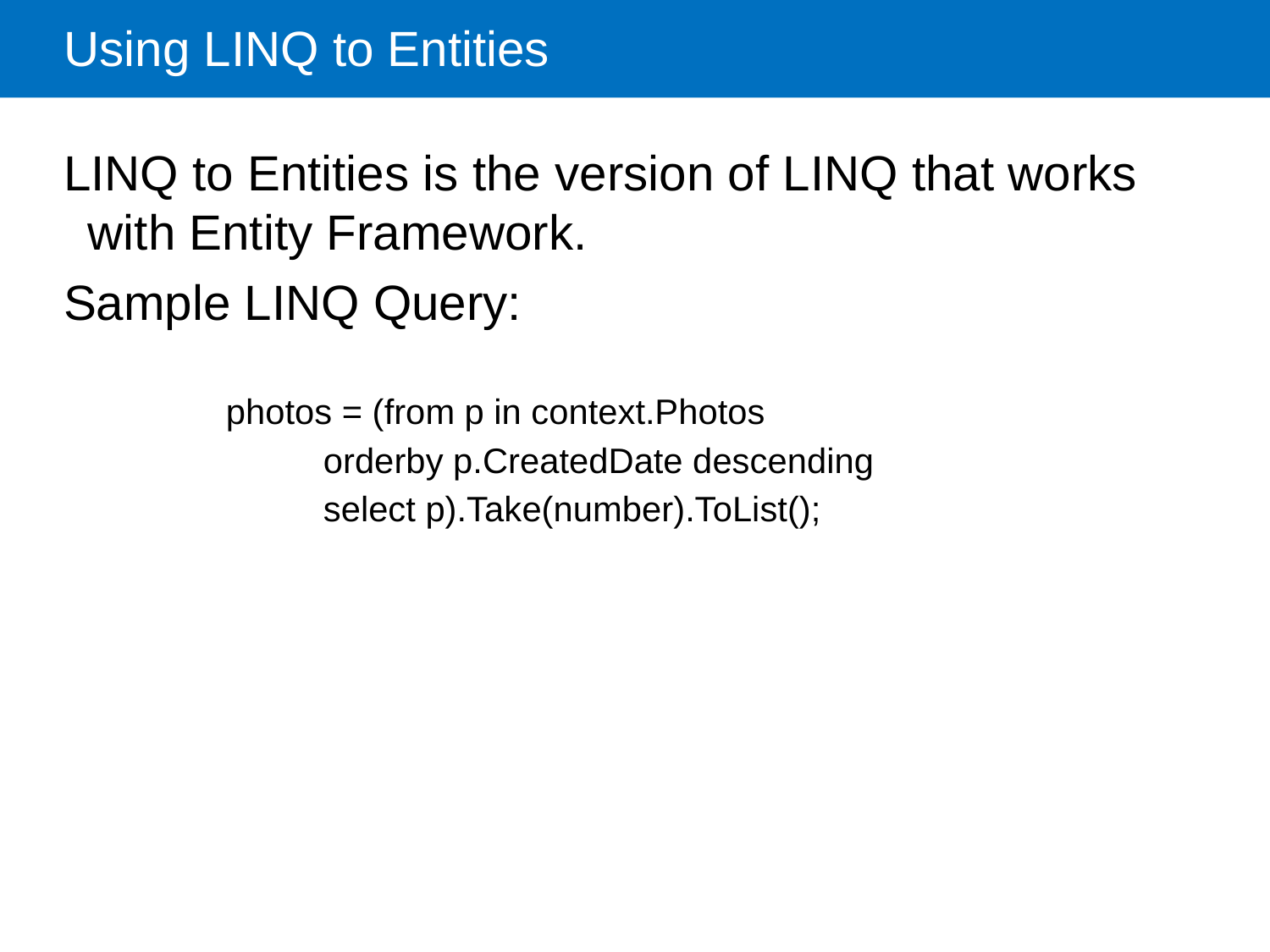

# Using LINQ to Entities
LINQ to Entities is the version of LINQ that works with Entity Framework.
Sample LINQ Query:
photos = (from p in context.Photos
          orderby p.CreatedDate descending
          select p).Take(number).ToList();